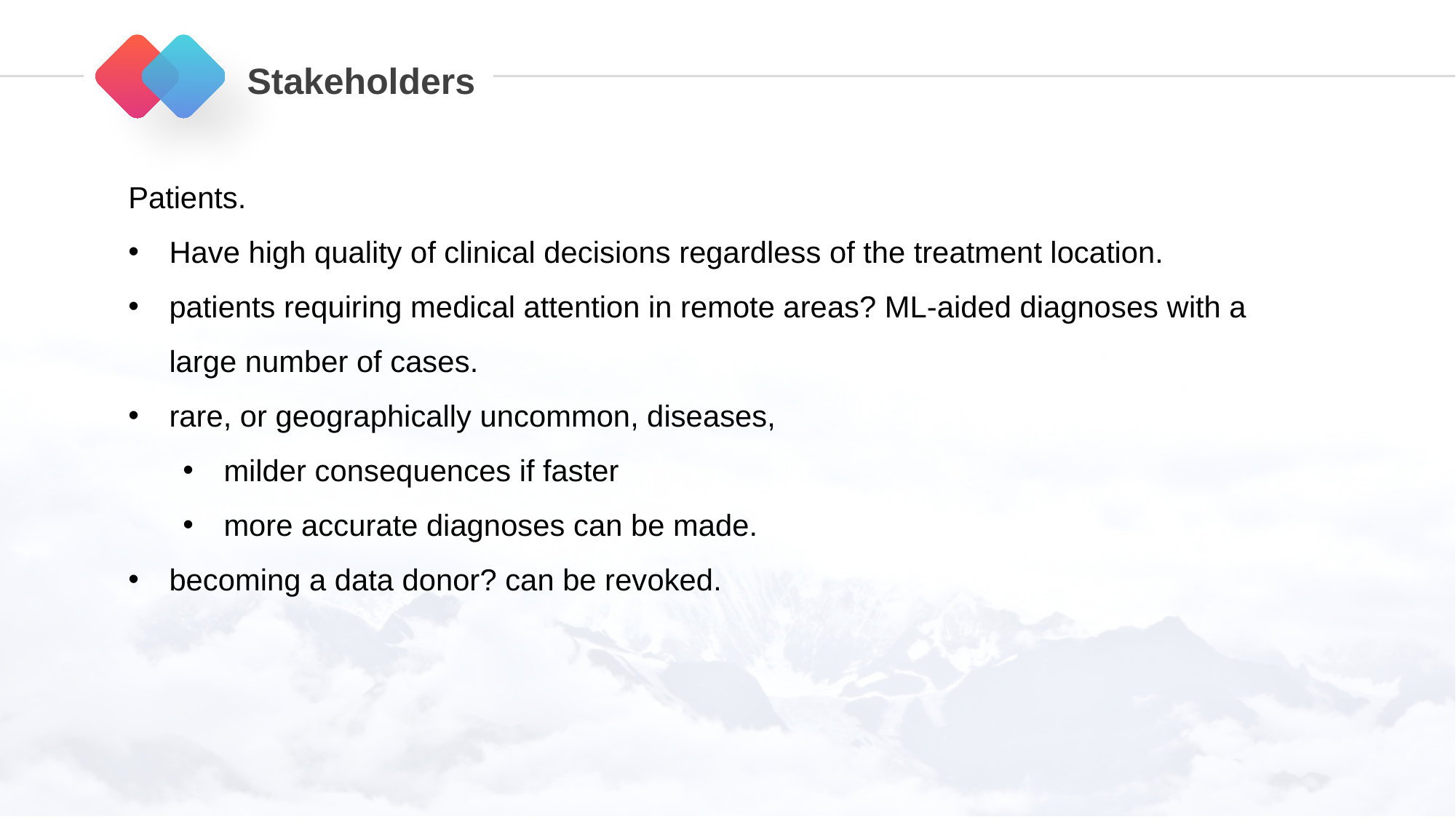

Stakeholders
Patients.
Have high quality of clinical decisions regardless of the treatment location.
patients requiring medical attention in remote areas? ML-aided diagnoses with a large number of cases.
rare, or geographically uncommon, diseases,
milder consequences if faster
more accurate diagnoses can be made.
becoming a data donor? can be revoked.